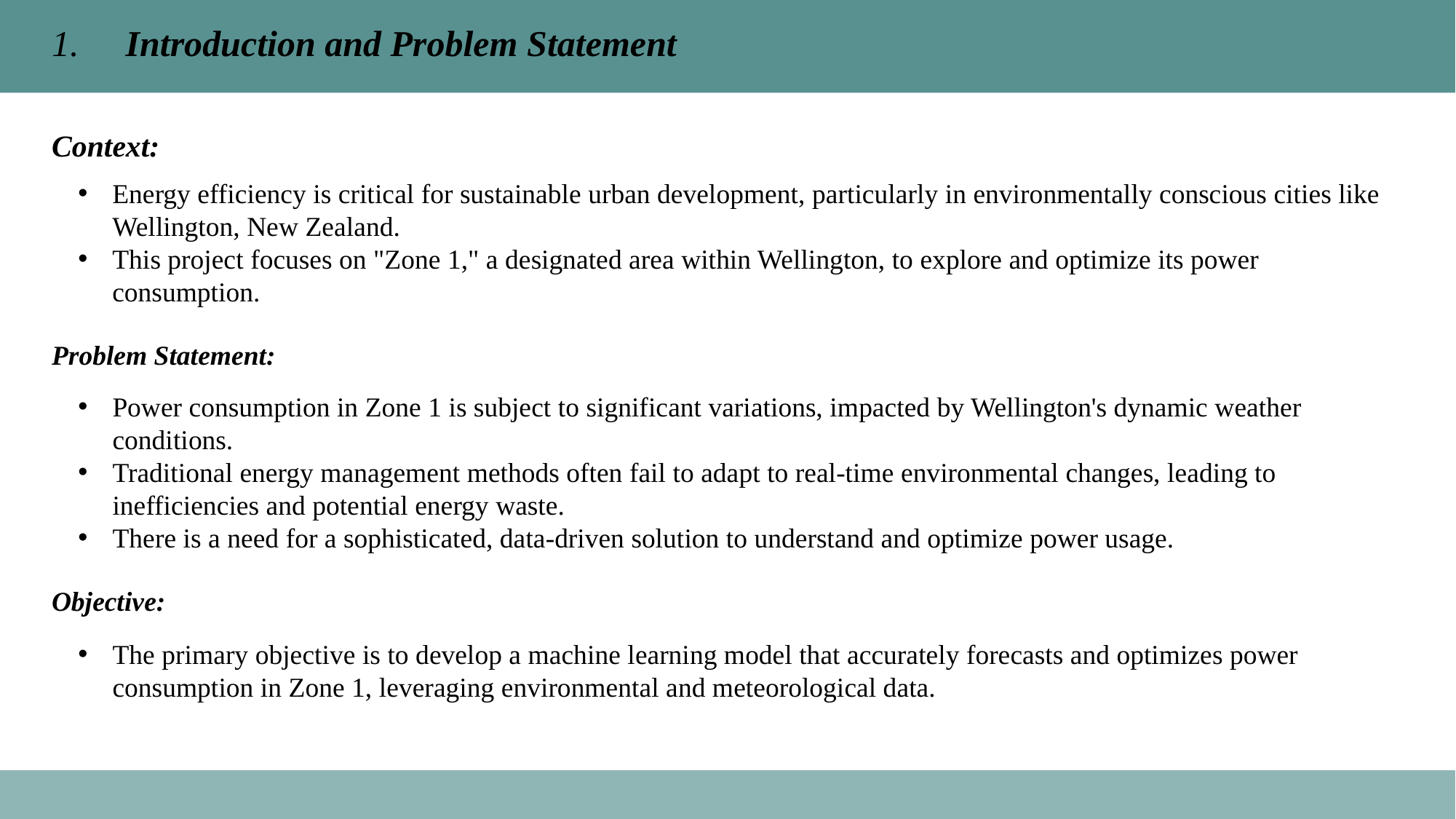

1.
Introduction and Problem Statement
Context:
Energy efficiency is critical for sustainable urban development, particularly in environmentally conscious cities like Wellington, New Zealand.
This project focuses on "Zone 1," a designated area within Wellington, to explore and optimize its power consumption.
Problem Statement:
Power consumption in Zone 1 is subject to significant variations, impacted by Wellington's dynamic weather conditions.
Traditional energy management methods often fail to adapt to real-time environmental changes, leading to inefficiencies and potential energy waste.
There is a need for a sophisticated, data-driven solution to understand and optimize power usage.
Objective:
The primary objective is to develop a machine learning model that accurately forecasts and optimizes power consumption in Zone 1, leveraging environmental and meteorological data.